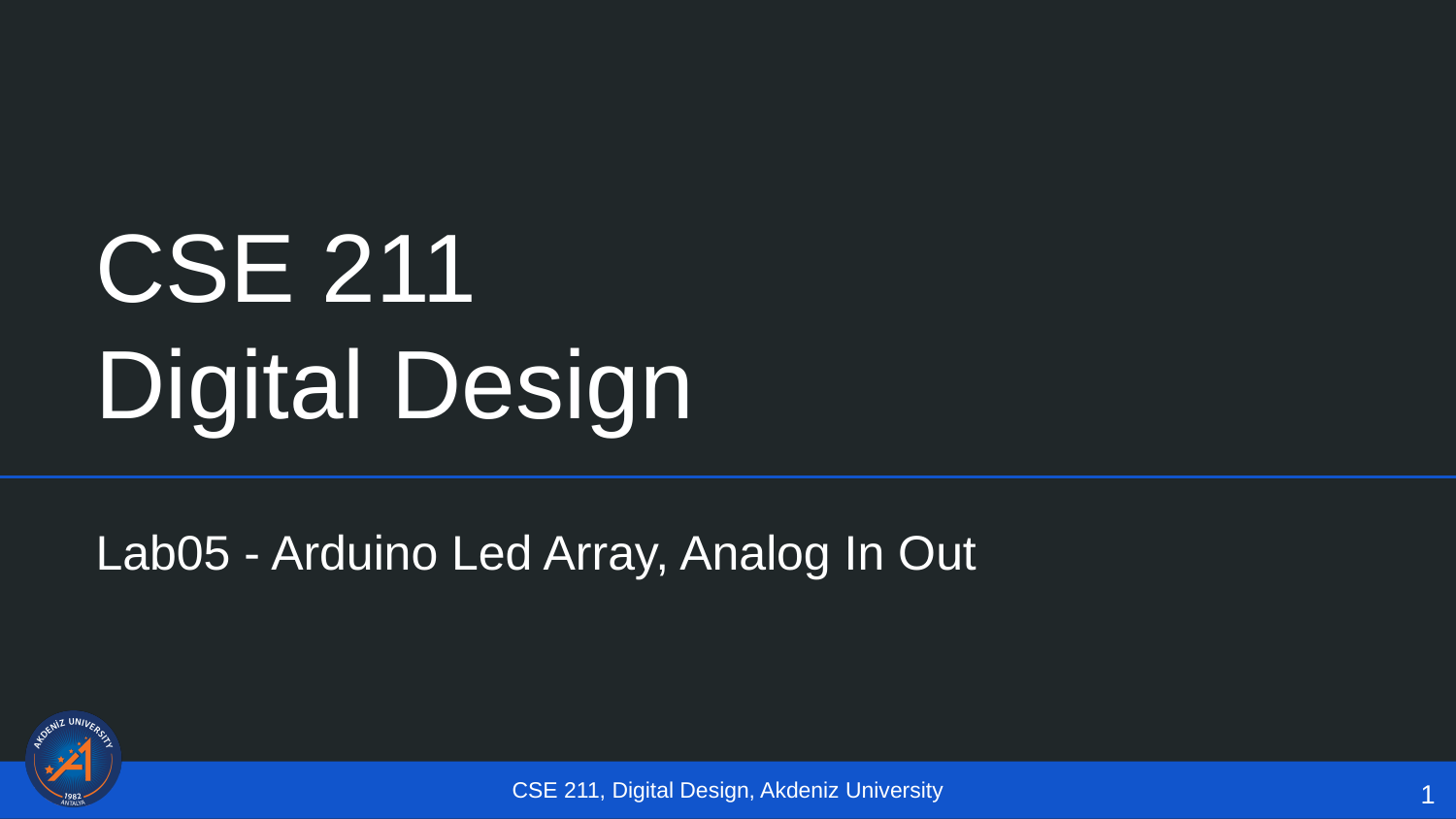

# CSE 211
Digital Design
Lab05 - Arduino Led Array, Analog In Out
1